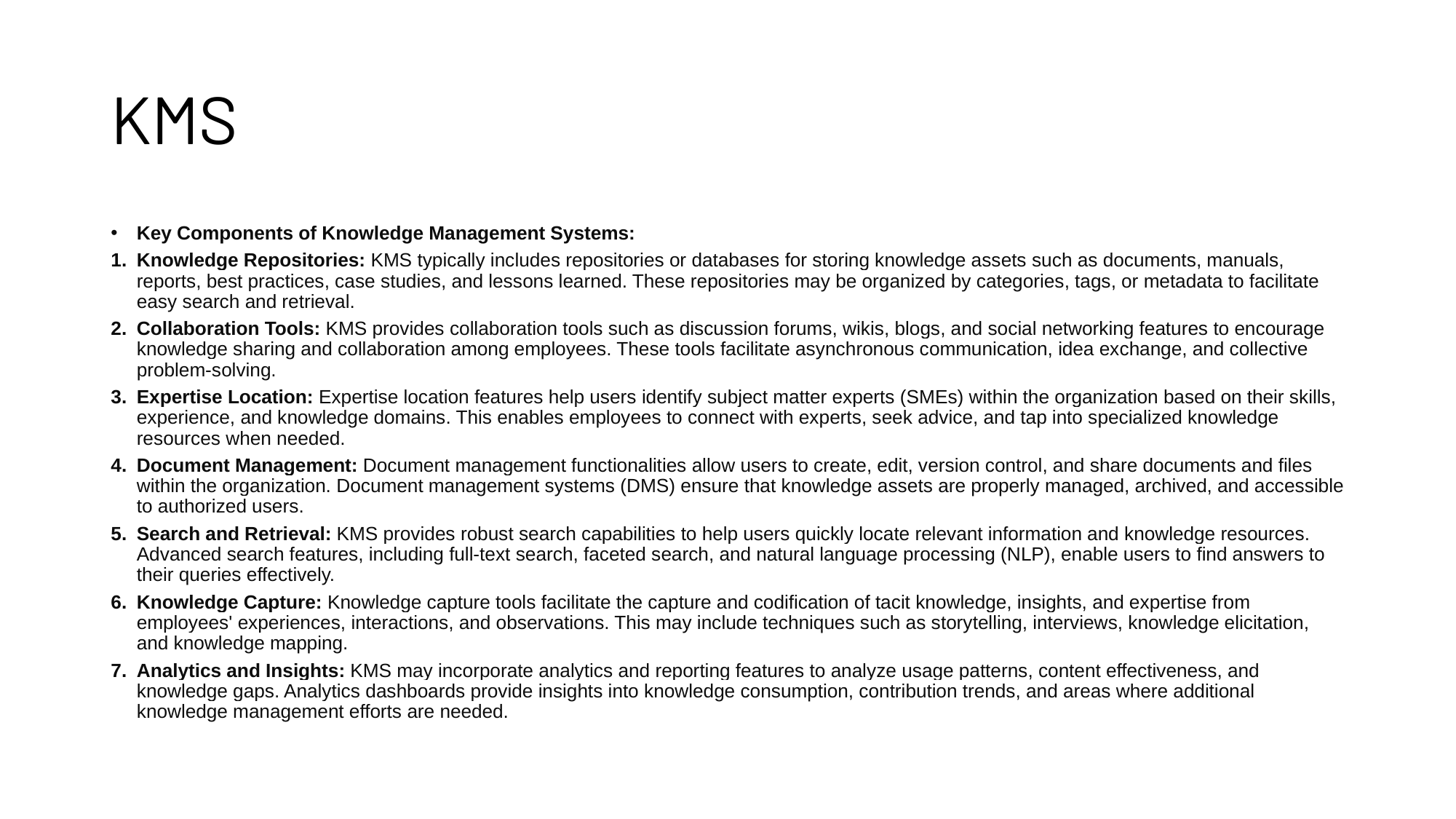

# KMS
Key Components of Knowledge Management Systems:
Knowledge Repositories: KMS typically includes repositories or databases for storing knowledge assets such as documents, manuals, reports, best practices, case studies, and lessons learned. These repositories may be organized by categories, tags, or metadata to facilitate easy search and retrieval.
Collaboration Tools: KMS provides collaboration tools such as discussion forums, wikis, blogs, and social networking features to encourage knowledge sharing and collaboration among employees. These tools facilitate asynchronous communication, idea exchange, and collective problem-solving.
Expertise Location: Expertise location features help users identify subject matter experts (SMEs) within the organization based on their skills, experience, and knowledge domains. This enables employees to connect with experts, seek advice, and tap into specialized knowledge resources when needed.
Document Management: Document management functionalities allow users to create, edit, version control, and share documents and files within the organization. Document management systems (DMS) ensure that knowledge assets are properly managed, archived, and accessible to authorized users.
Search and Retrieval: KMS provides robust search capabilities to help users quickly locate relevant information and knowledge resources. Advanced search features, including full-text search, faceted search, and natural language processing (NLP), enable users to find answers to their queries effectively.
Knowledge Capture: Knowledge capture tools facilitate the capture and codification of tacit knowledge, insights, and expertise from employees' experiences, interactions, and observations. This may include techniques such as storytelling, interviews, knowledge elicitation, and knowledge mapping.
Analytics and Insights: KMS may incorporate analytics and reporting features to analyze usage patterns, content effectiveness, and knowledge gaps. Analytics dashboards provide insights into knowledge consumption, contribution trends, and areas where additional knowledge management efforts are needed.